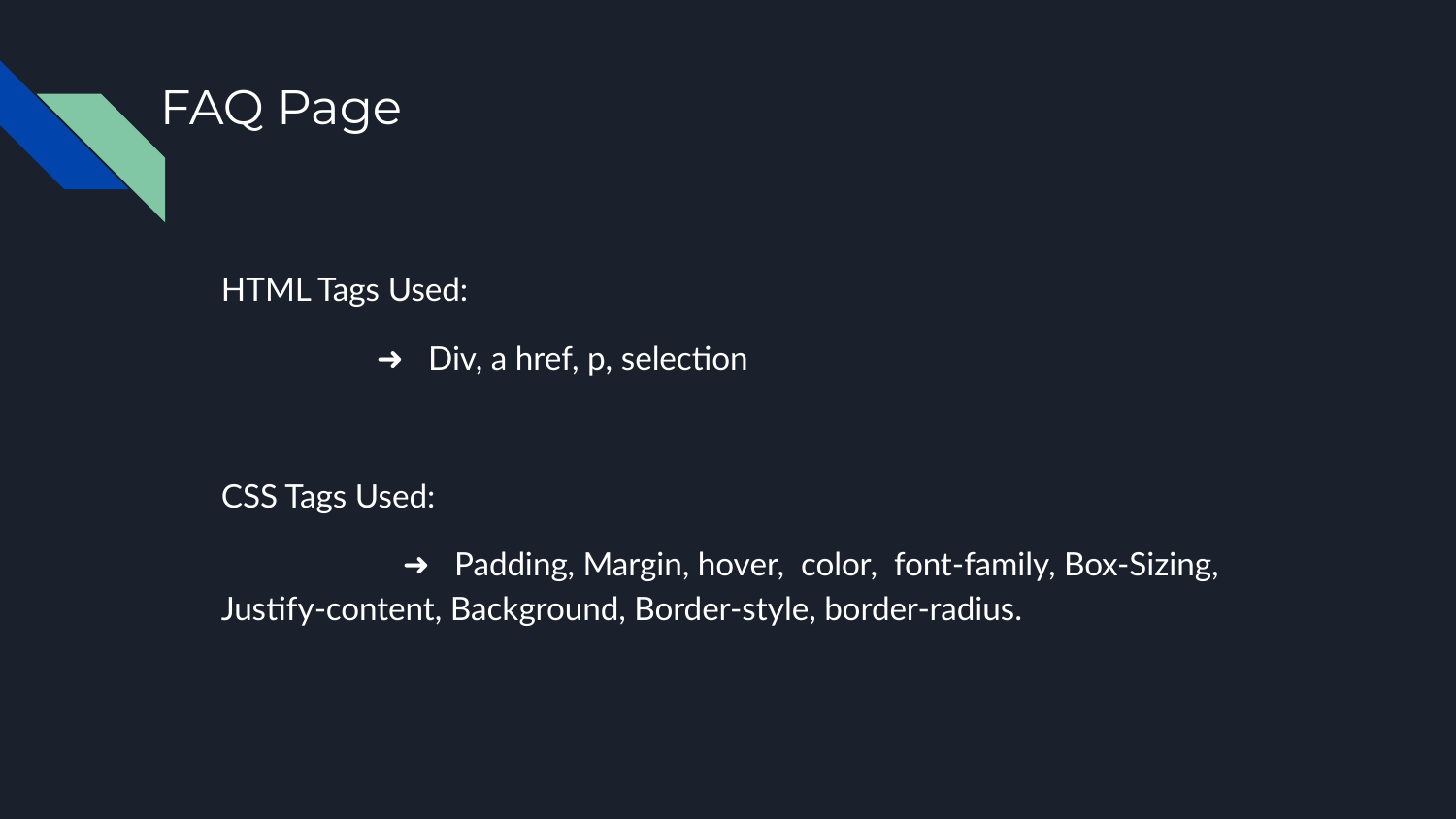

# FAQ Page
HTML Tags Used:
          ➜   Div, a href, p, selection

CSS Tags Used:
                      ➜   Padding, Margin, hover,  color,  font-family, Box-Sizing, Justify-content, Background, Border-style, border-radius.